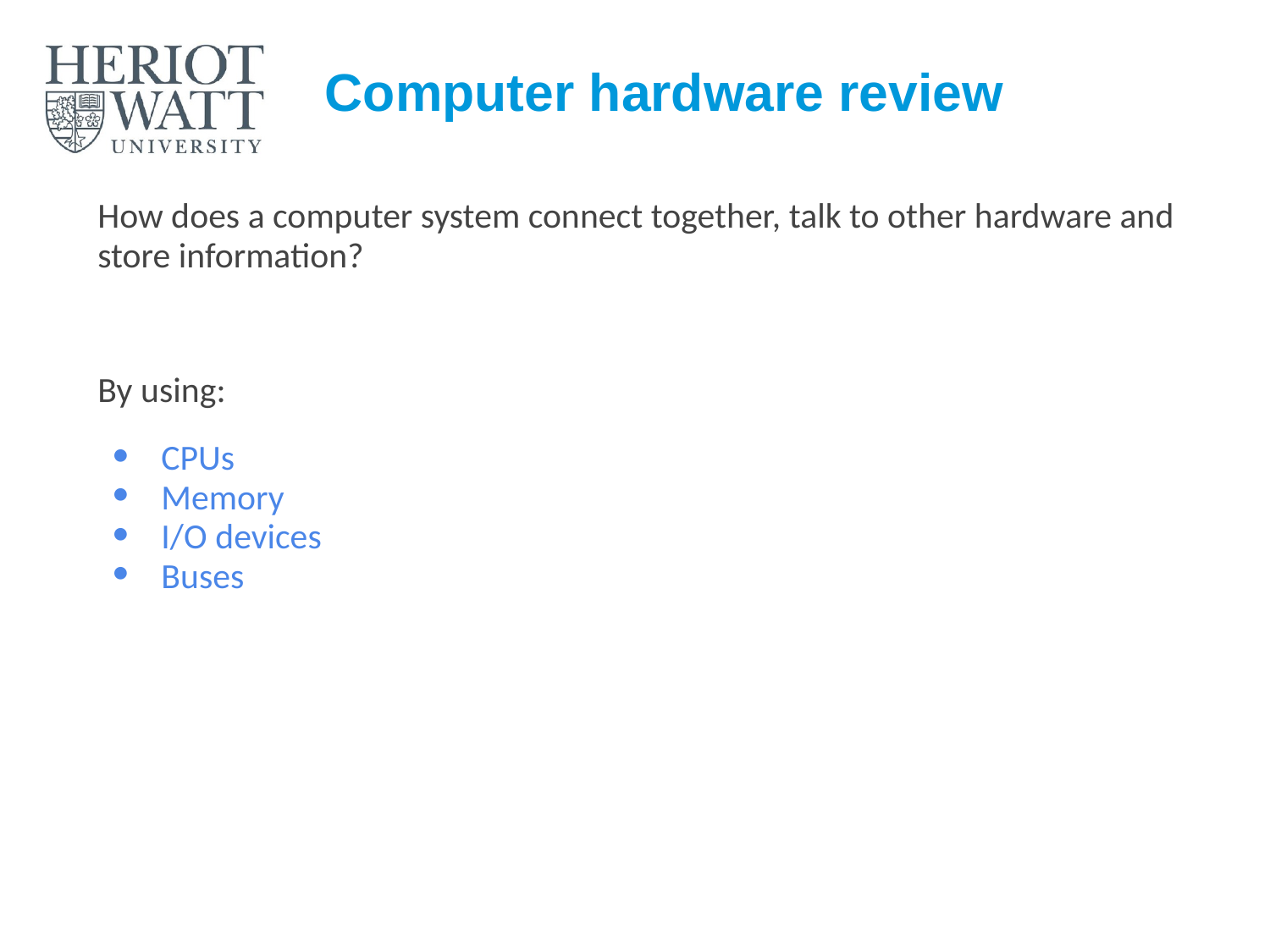

# Computer hardware review
How does a computer system connect together, talk to other hardware and store information?

By using:
CPUs
Memory
I/O devices
Buses